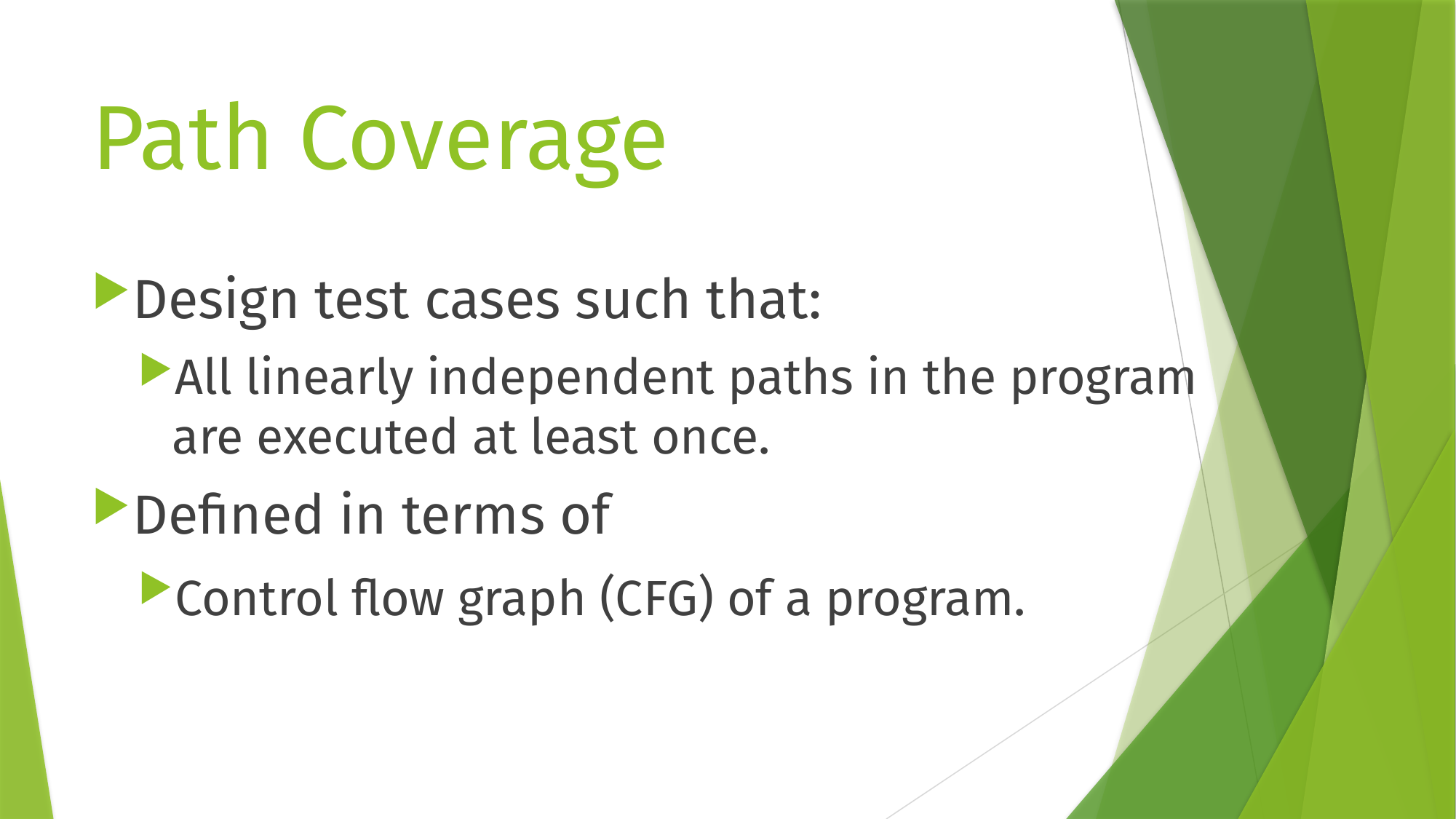

# Path Coverage
Design test cases such that:
All linearly independent paths in the program are executed at least once.
Defined in terms of
Control flow graph (CFG) of a program.